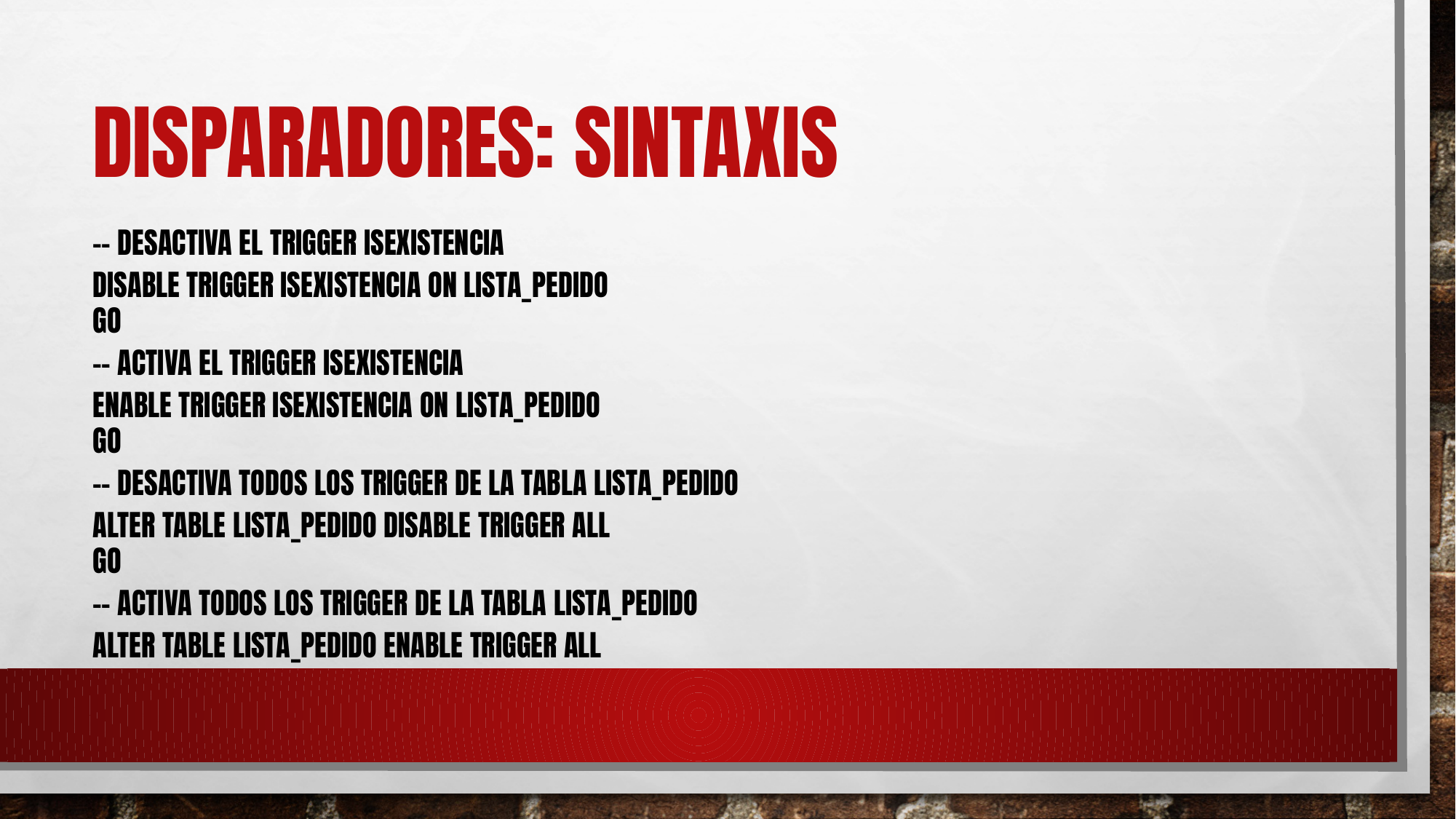

# DISPARADORES: SINTAXIS
-- Desactiva el trigger isExistencia
DISABLE TRIGGER isExistencia ON Lista_Pedido
GO
-- activa el trigger isExistencia
ENABLE TRIGGER isExistencia ON Lista_Pedido
GO
-- Desactiva todos los trigger de la tabla Lista_Pedido
ALTER TABLE Lista_Pedido DISABLE TRIGGER ALL
GO
-- Activa todos los trigger de la tabla Lista_Pedido
ALTER TABLE Lista_Pedido ENABLE TRIGGER ALL